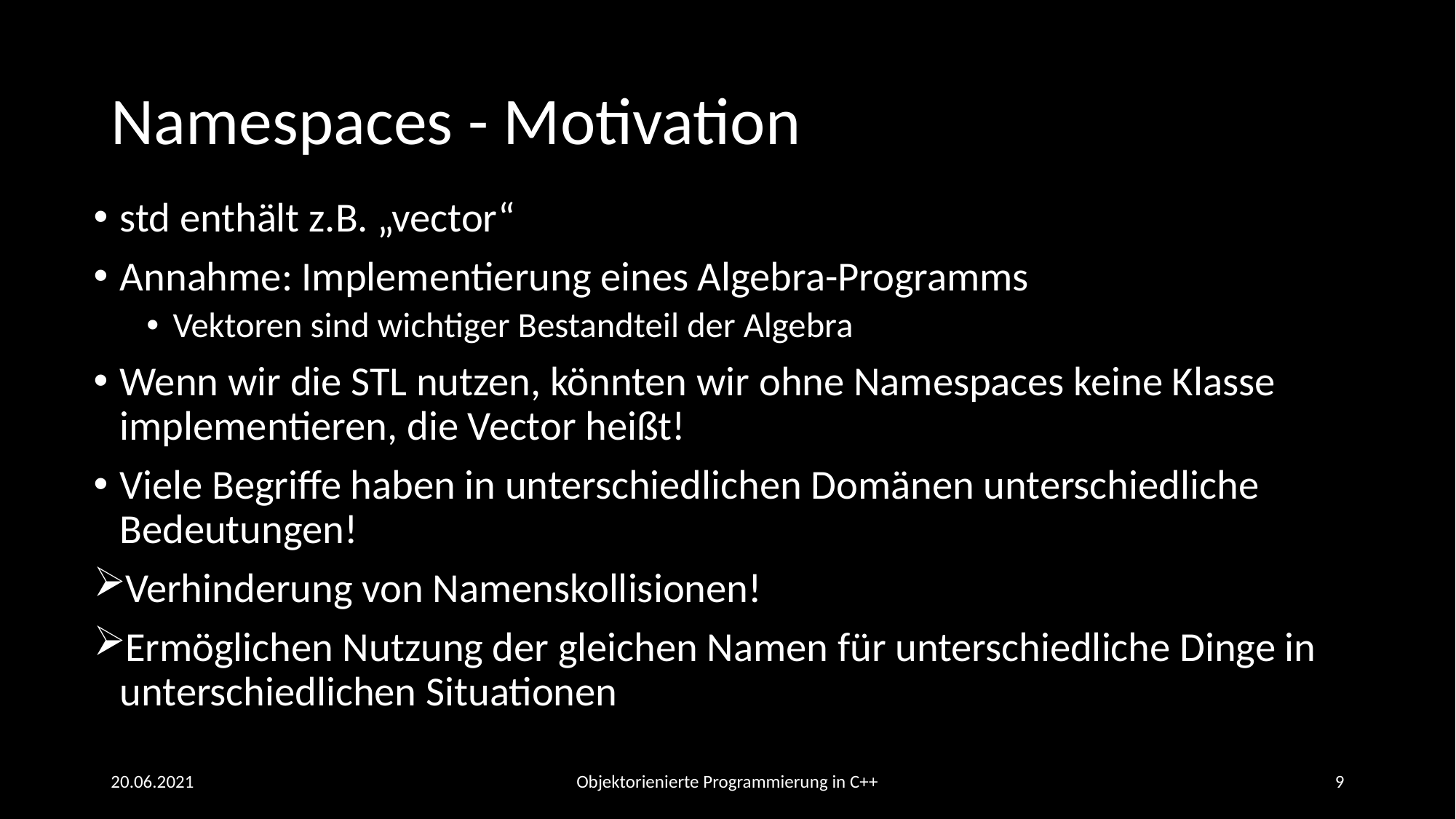

# Namespaces - Motivation
std enthält z.B. „vector“
Annahme: Implementierung eines Algebra-Programms
Vektoren sind wichtiger Bestandteil der Algebra
Wenn wir die STL nutzen, könnten wir ohne Namespaces keine Klasse implementieren, die Vector heißt!
Viele Begriffe haben in unterschiedlichen Domänen unterschiedliche Bedeutungen!
Verhinderung von Namenskollisionen!
Ermöglichen Nutzung der gleichen Namen für unterschiedliche Dinge in unterschiedlichen Situationen
20.06.2021
Objektorienierte Programmierung in C++
9